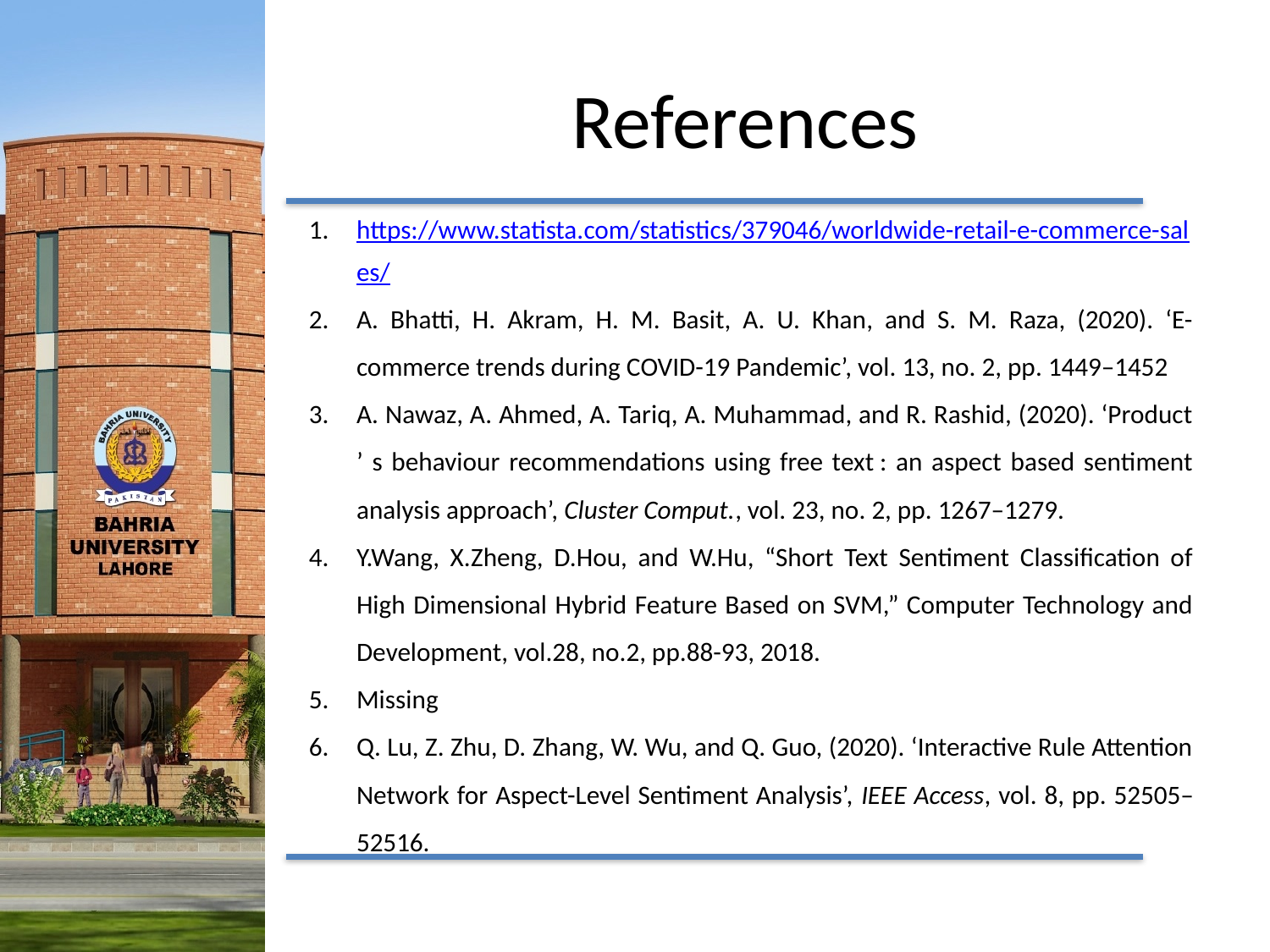

# References
https://www.statista.com/statistics/379046/worldwide-retail-e-commerce-sales/
A. Bhatti, H. Akram, H. M. Basit, A. U. Khan, and S. M. Raza, (2020). ‘E-commerce trends during COVID-19 Pandemic’, vol. 13, no. 2, pp. 1449–1452
A. Nawaz, A. Ahmed, A. Tariq, A. Muhammad, and R. Rashid, (2020). ‘Product ’ s behaviour recommendations using free text : an aspect based sentiment analysis approach’, Cluster Comput., vol. 23, no. 2, pp. 1267–1279.
Y.Wang, X.Zheng, D.Hou, and W.Hu, “Short Text Sentiment Classification of High Dimensional Hybrid Feature Based on SVM,” Computer Technology and Development, vol.28, no.2, pp.88-93, 2018.
Missing
Q. Lu, Z. Zhu, D. Zhang, W. Wu, and Q. Guo, (2020). ‘Interactive Rule Attention Network for Aspect-Level Sentiment Analysis’, IEEE Access, vol. 8, pp. 52505–52516.